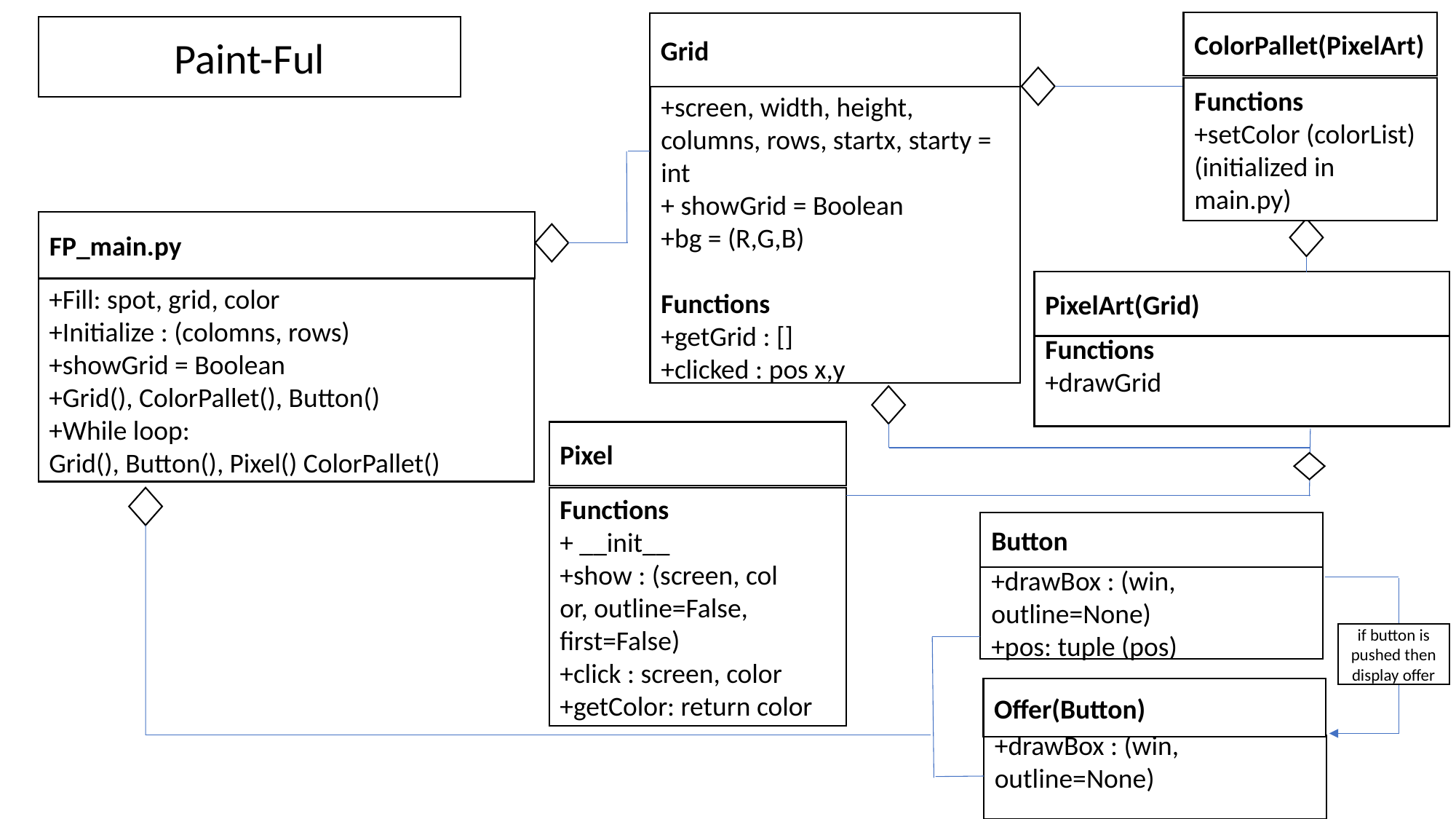

ColorPallet(PixelArt)
Grid
Paint-Ful

+screen, width, height, columns, rows, startx, starty = int
+ showGrid = Boolean
+bg = (R,G,B)

Functions
+getGrid : []
+clicked : pos x,y

Functions
+setColor (colorList)
(initialized in main.py)
FP_main.py

PixelArt(Grid)
+Fill: spot, grid, color
+Initialize : (colomns, rows)
+showGrid = Boolean
+Grid(), ColorPallet(), Button()
+While loop:
Grid(), Button(), Pixel() ColorPallet()
Functions
+drawGrid

Pixel

Functions
+ __init__
+show : (screen, col
or, outline=False, first=False)
+click : screen, color
+getColor: return color
Button
+drawBox : (win, outline=None)
+pos: tuple (pos)
if button is pushed then display offer
Offer(Button)
+drawBox : (win, outline=None)